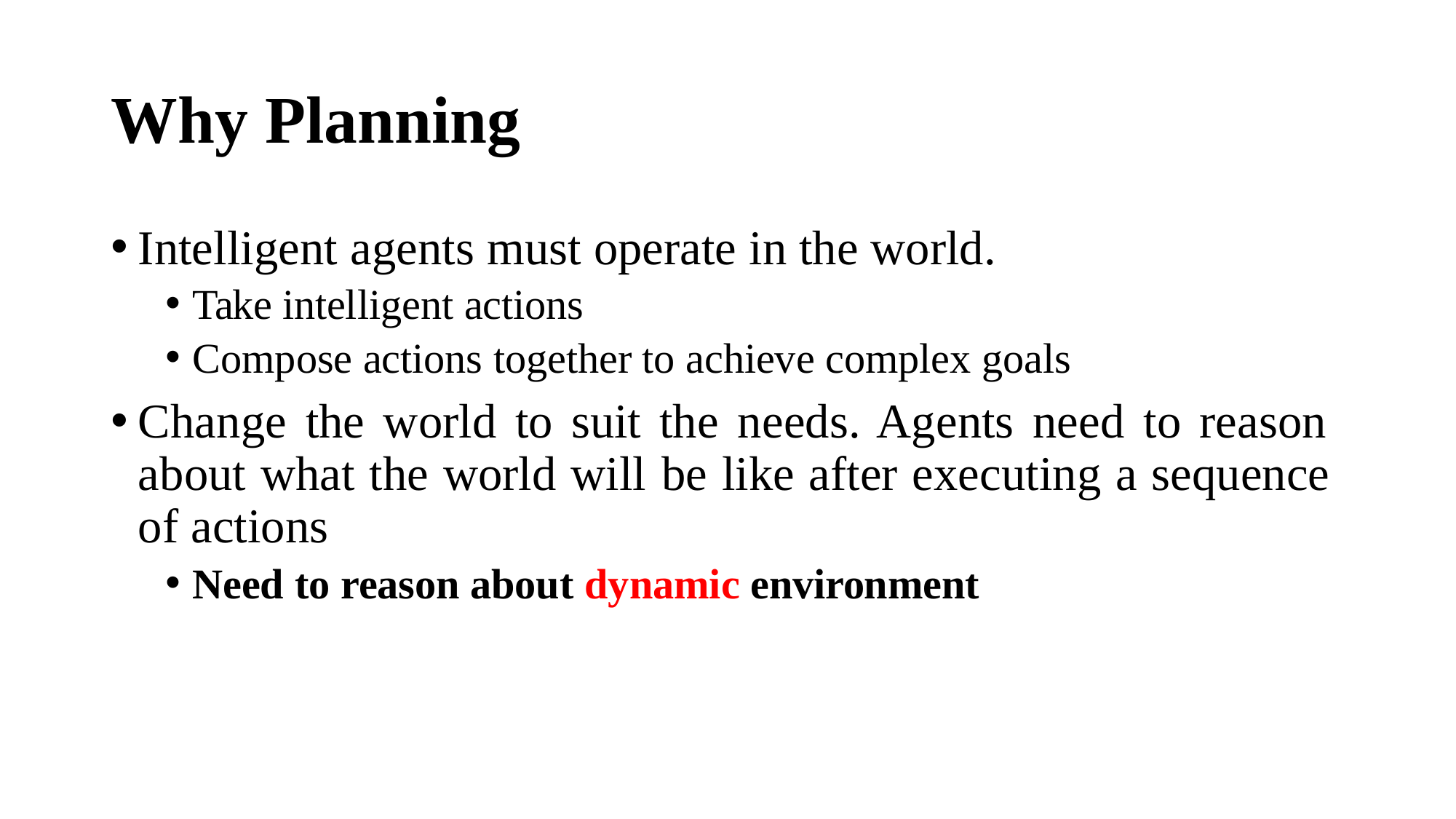

# Why Planning
Intelligent agents must operate in the world.
Take intelligent actions
Compose actions together to achieve complex goals
Change the world to suit the needs. Agents need to reason  about what the world will be like after executing a sequence  of actions
Need to reason about dynamic environment